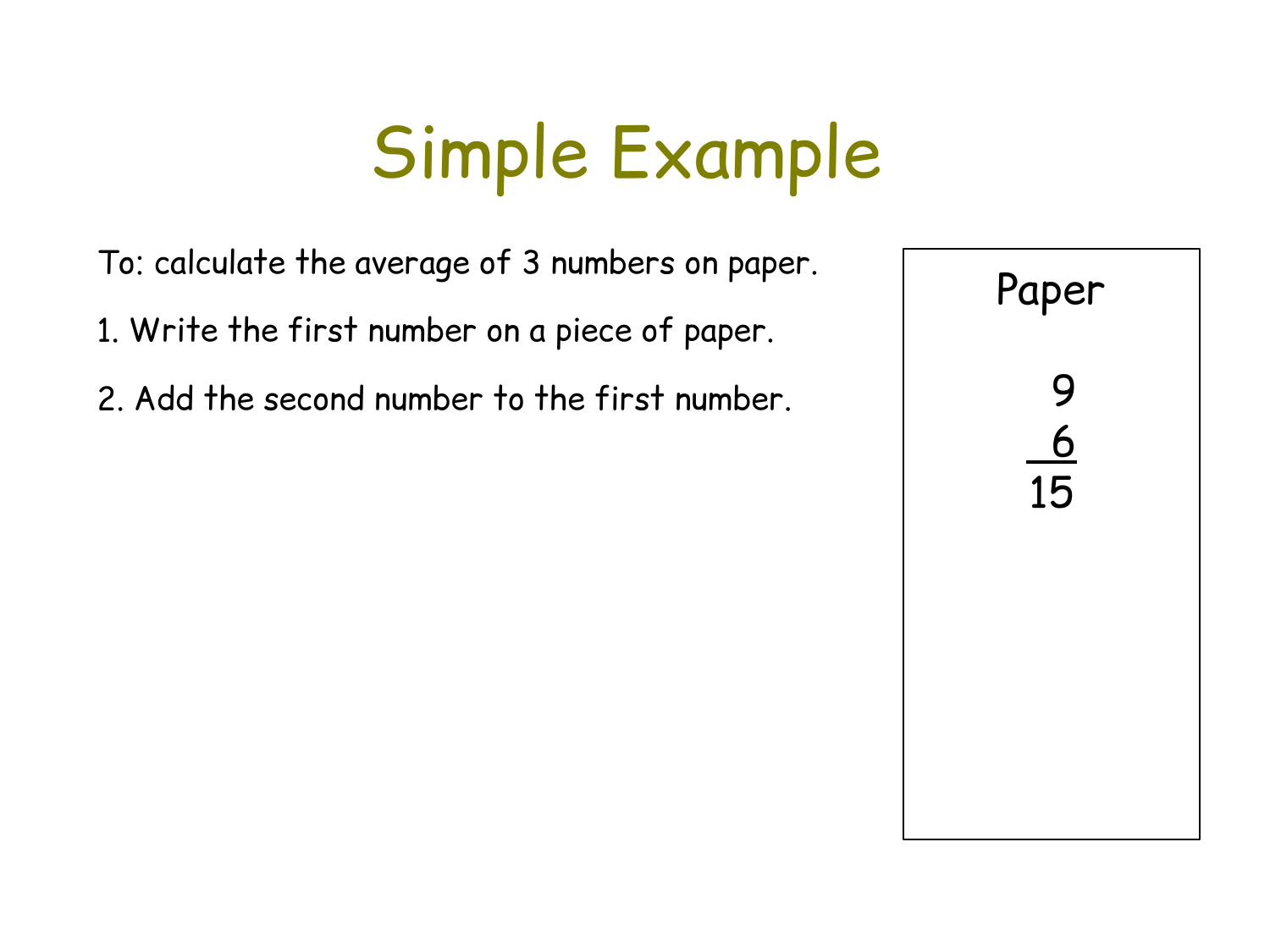

Simple Example
To: calculate the average of 3 numbers on paper.
1. Write the first number on a piece of paper.
2. Add the second number to the first number.

Paper

  9
  6
15